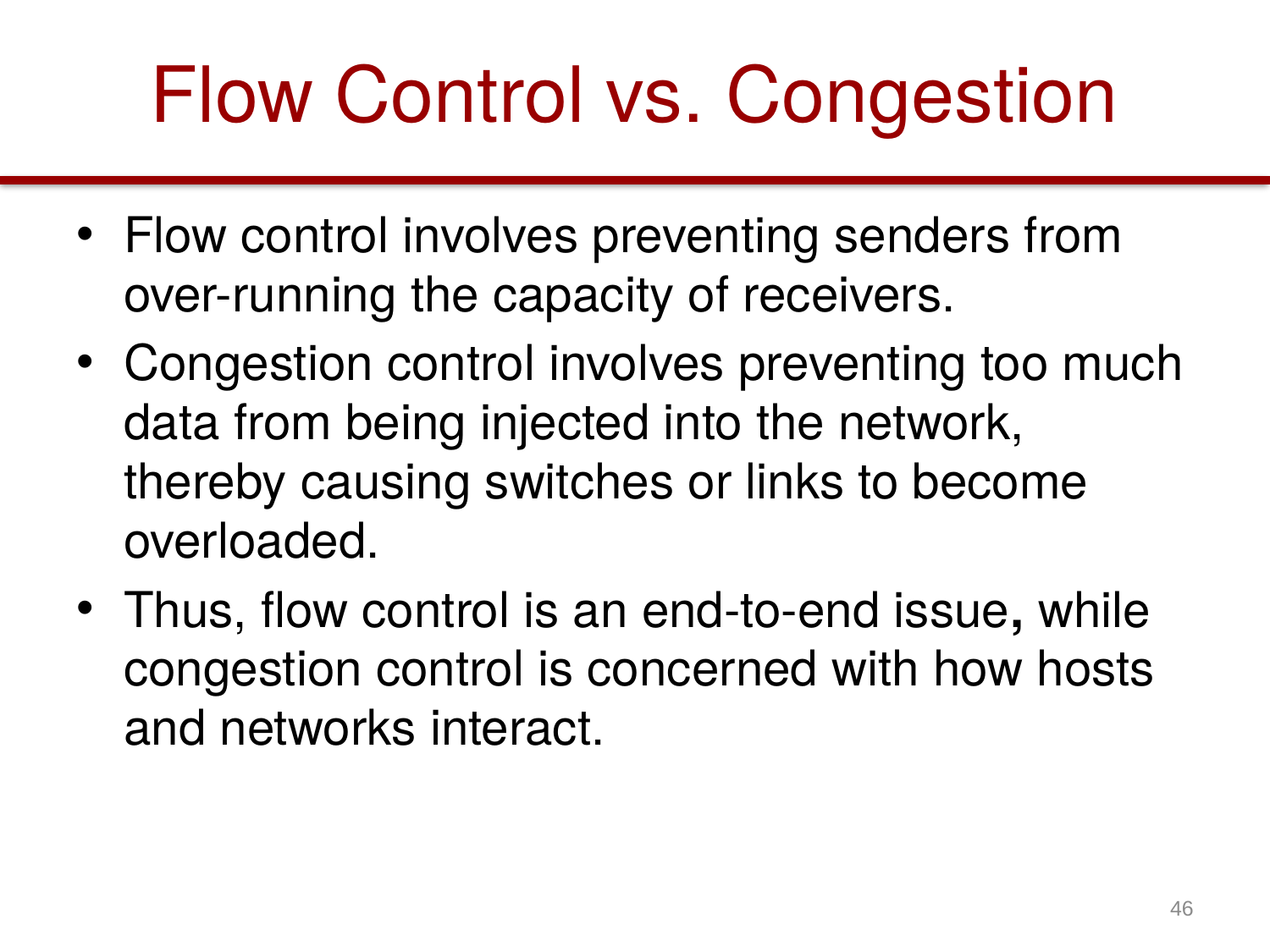

# Flow Control vs. Congestion
Flow control involves preventing senders from over-running the capacity of receivers.
Congestion control involves preventing too much data from being injected into the network, thereby causing switches or links to become overloaded.
Thus, flow control is an end-to-end issue, while congestion control is concerned with how hosts and networks interact.
46